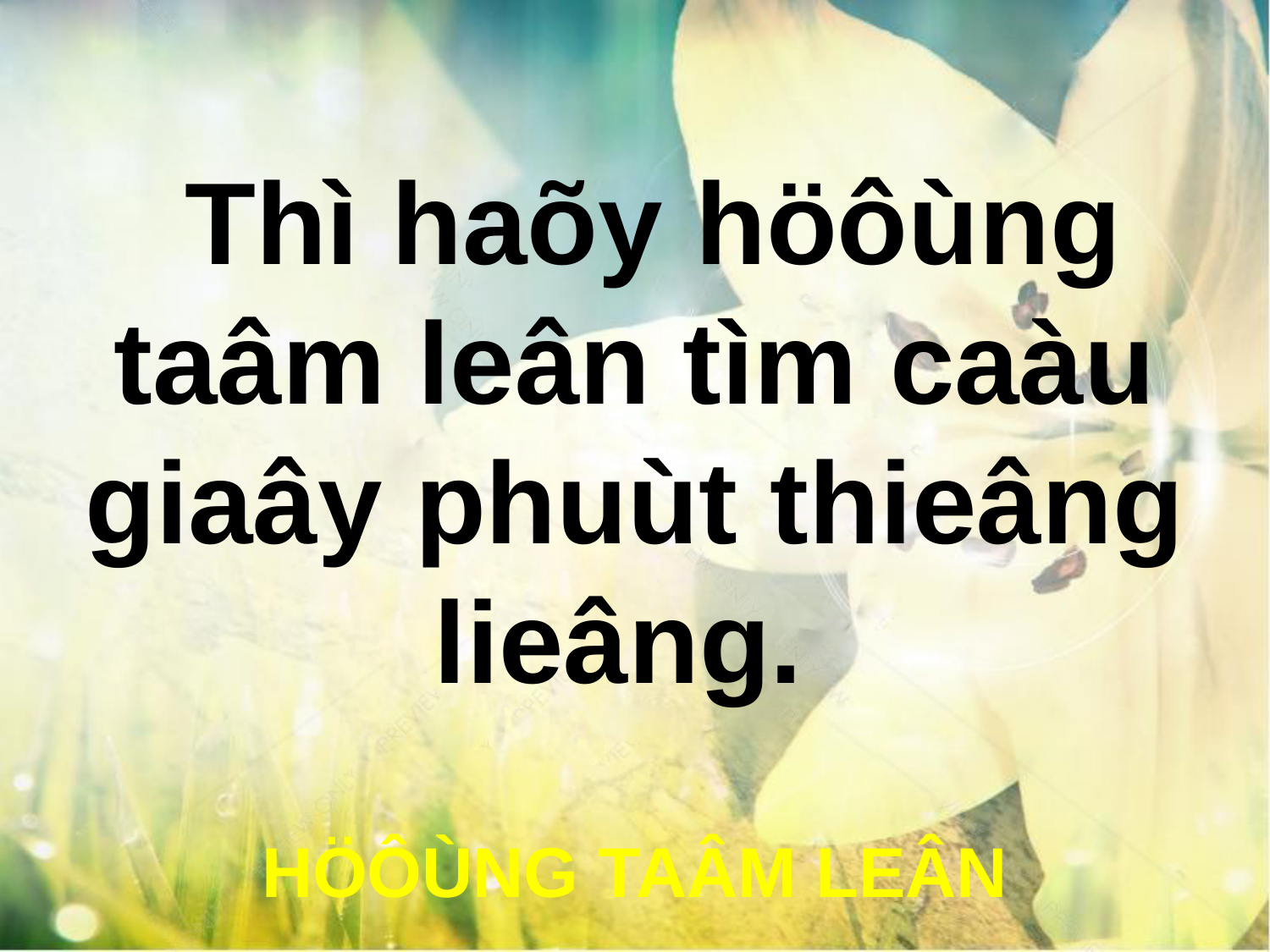

Thì haõy höôùng taâm leân tìm caàu giaây phuùt thieâng lieâng.
HÖÔÙNG TAÂM LEÂN